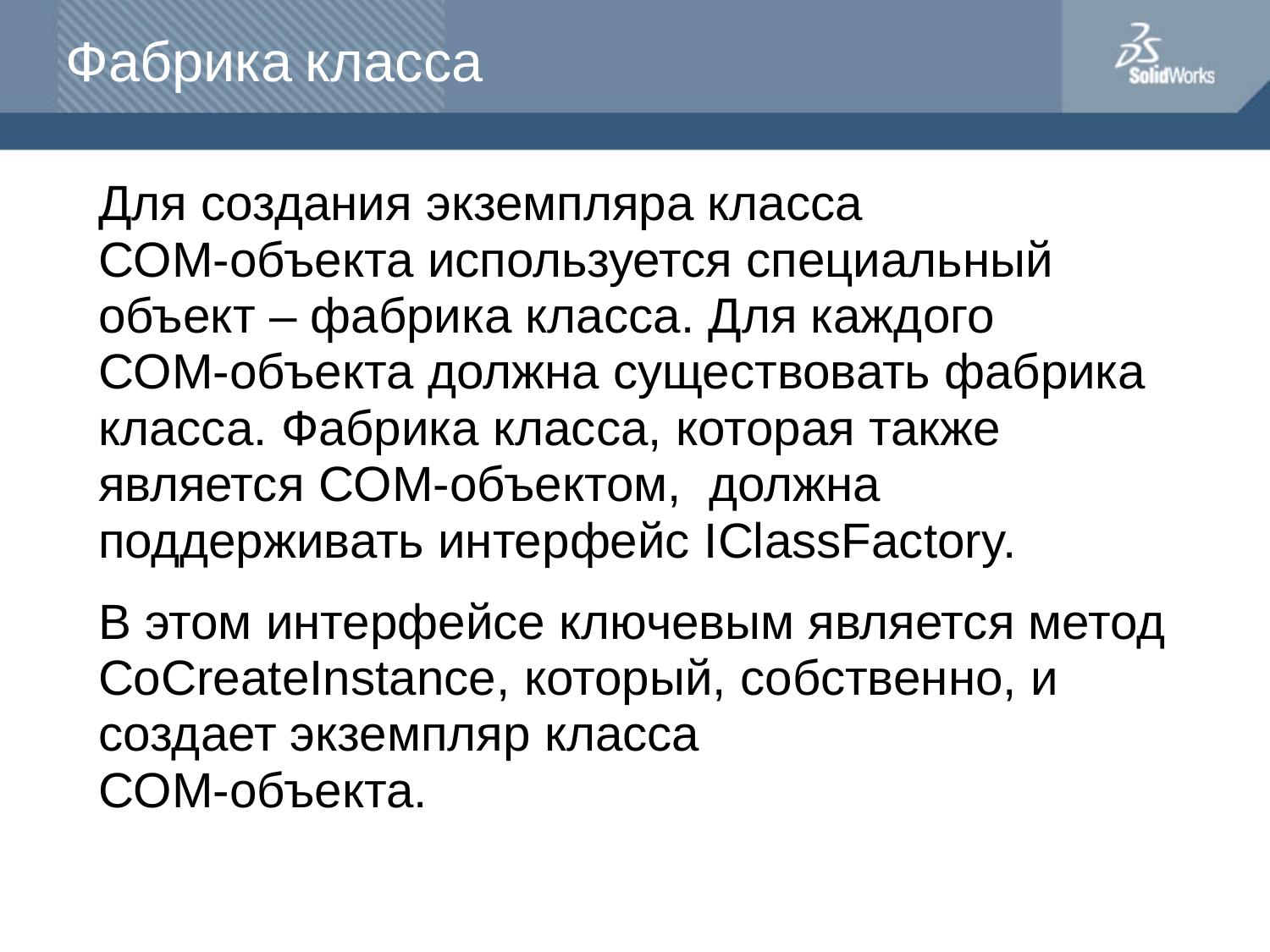

# Фабрика класса
	Для создания экземпляра класса
COM-объекта используется специальный объект – фабрика класса. Для каждого
COM-объекта должна существовать фабрика класса. Фабрика класса, которая также является COM-объектом,  должна поддерживать интерфейс IClassFactory.
	В этом интерфейсе ключевым является метод CoCreateInstance, который, собственно, и создает экземпляр класса
COM-объекта.